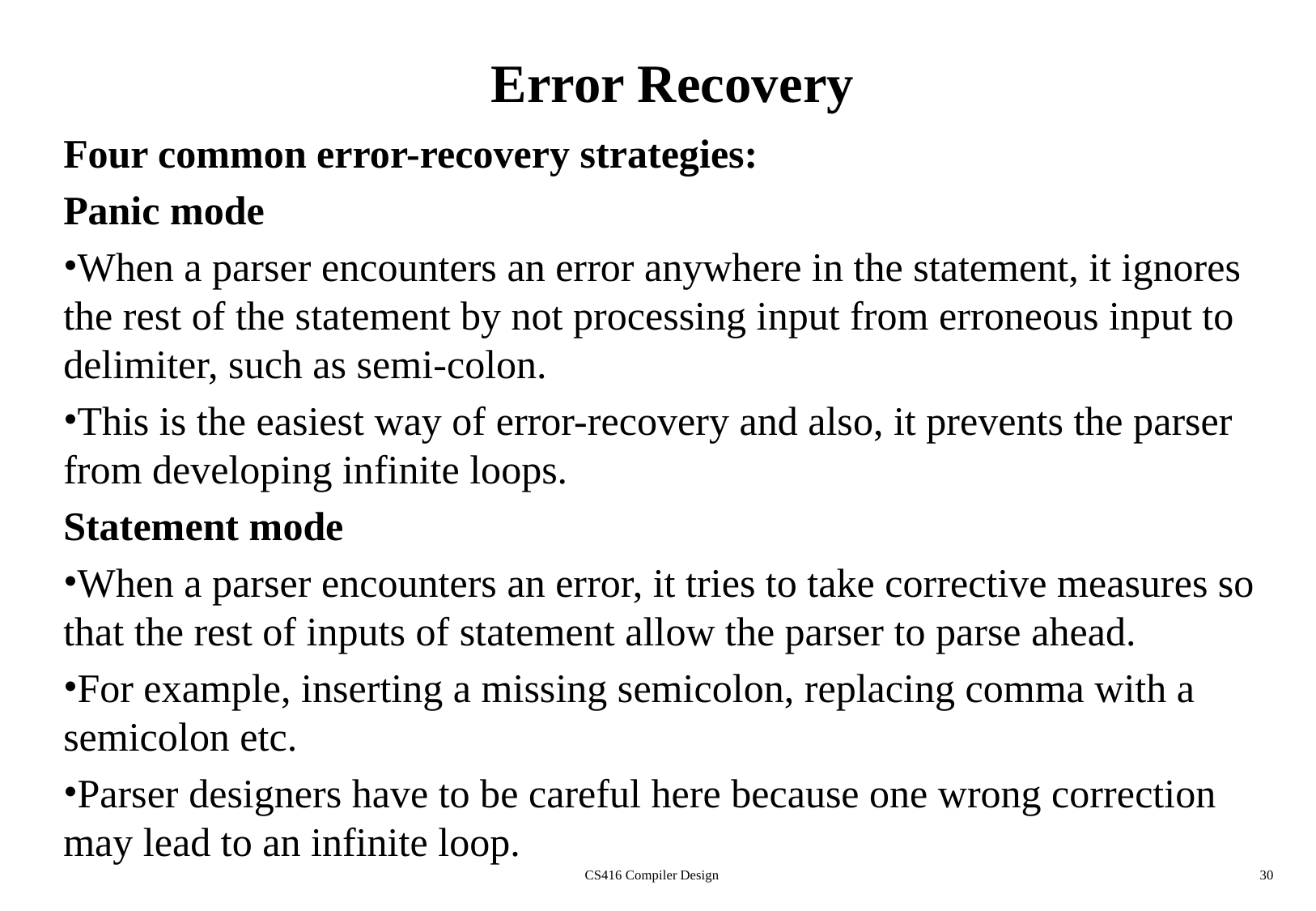

# Error Recovery
Four common error-recovery strategies:
Panic mode
When a parser encounters an error anywhere in the statement, it ignores the rest of the statement by not processing input from erroneous input to delimiter, such as semi-colon.
This is the easiest way of error-recovery and also, it prevents the parser from developing infinite loops.
Statement mode
When a parser encounters an error, it tries to take corrective measures so that the rest of inputs of statement allow the parser to parse ahead.
For example, inserting a missing semicolon, replacing comma with a semicolon etc.
Parser designers have to be careful here because one wrong correction may lead to an infinite loop.

CS416 Compiler Design
30